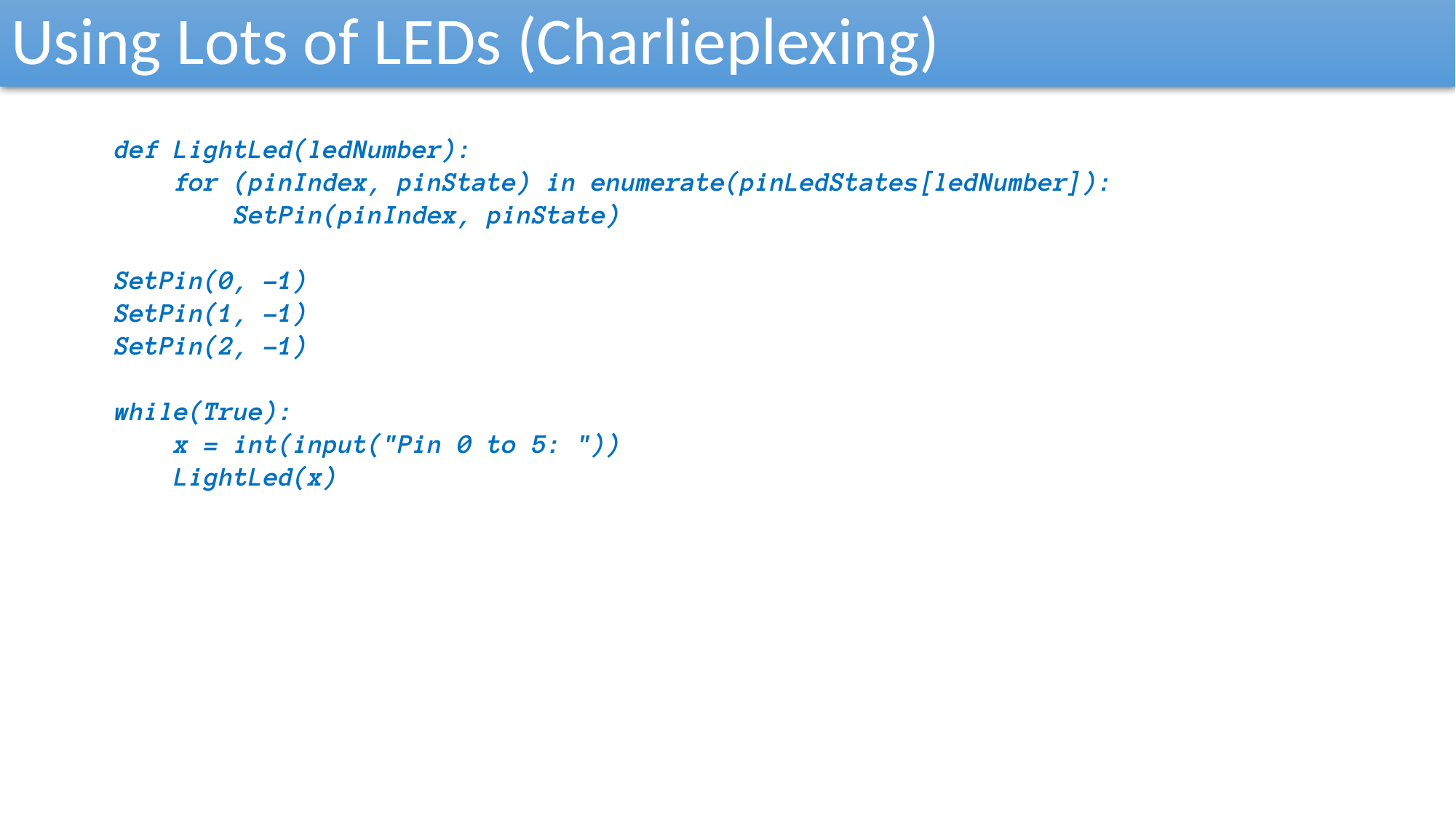

Using Lots of LEDs (Charlieplexing)

def LightLed(ledNumber):
    for (pinIndex, pinState) in enumerate(pinLedStates[ledNumber]):
        SetPin(pinIndex, pinState)

SetPin(0, -1)
SetPin(1, -1)
SetPin(2, -1)

while(True):
    x = int(input("Pin 0 to 5: "))
    LightLed(x)